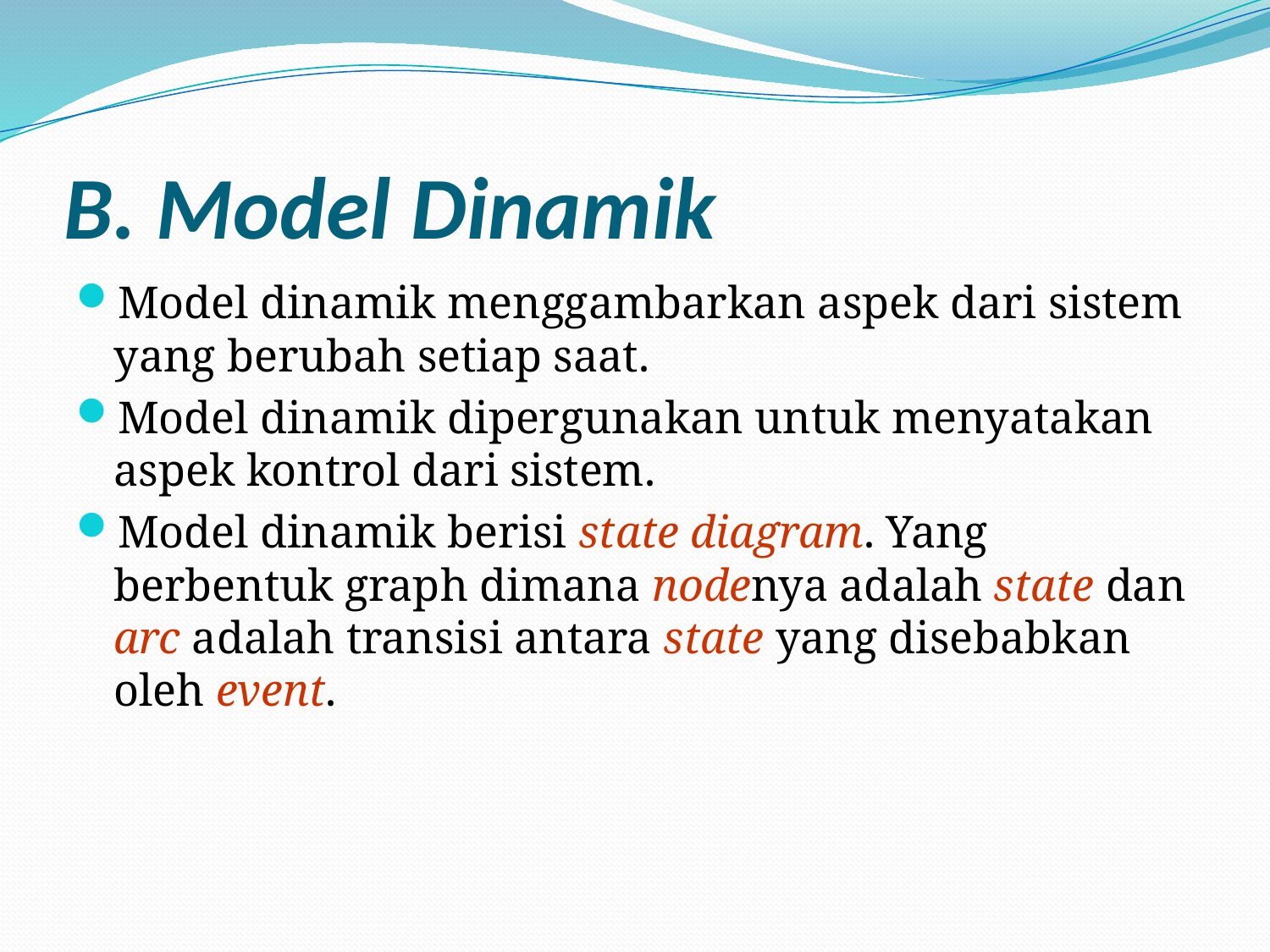

# B. Model Dinamik
Model dinamik menggambarkan aspek dari sistem yang berubah setiap saat.
Model dinamik dipergunakan untuk menyatakan aspek kontrol dari sistem.
Model dinamik berisi state diagram. Yang berbentuk graph dimana nodenya adalah state dan arc adalah transisi antara state yang disebabkan oleh event.